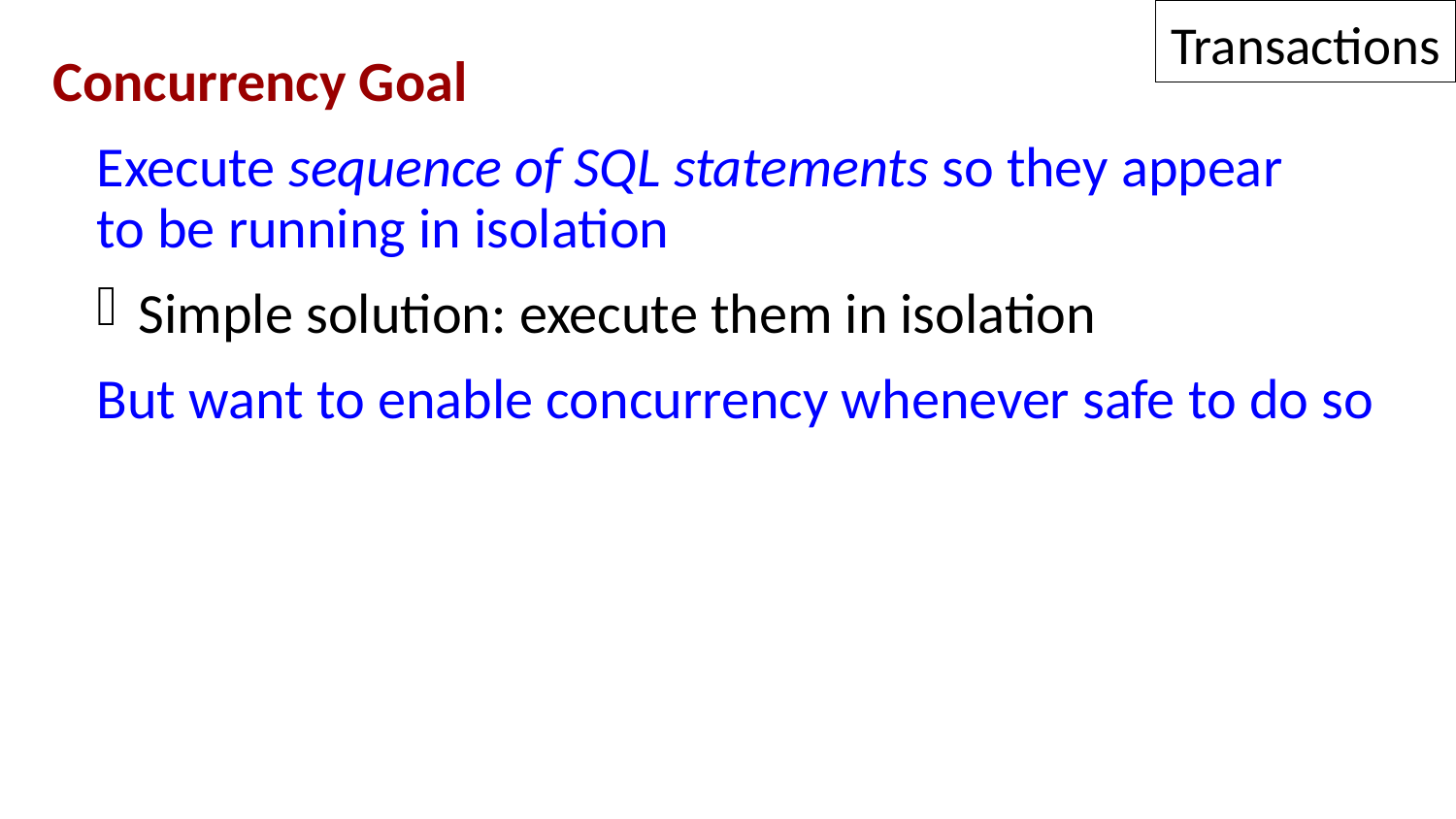

Transactions
Concurrency Goal
Execute sequence of SQL statements so they appear
to be running in isolation
 Simple solution: execute them in isolation
But want to enable concurrency whenever safe to do so